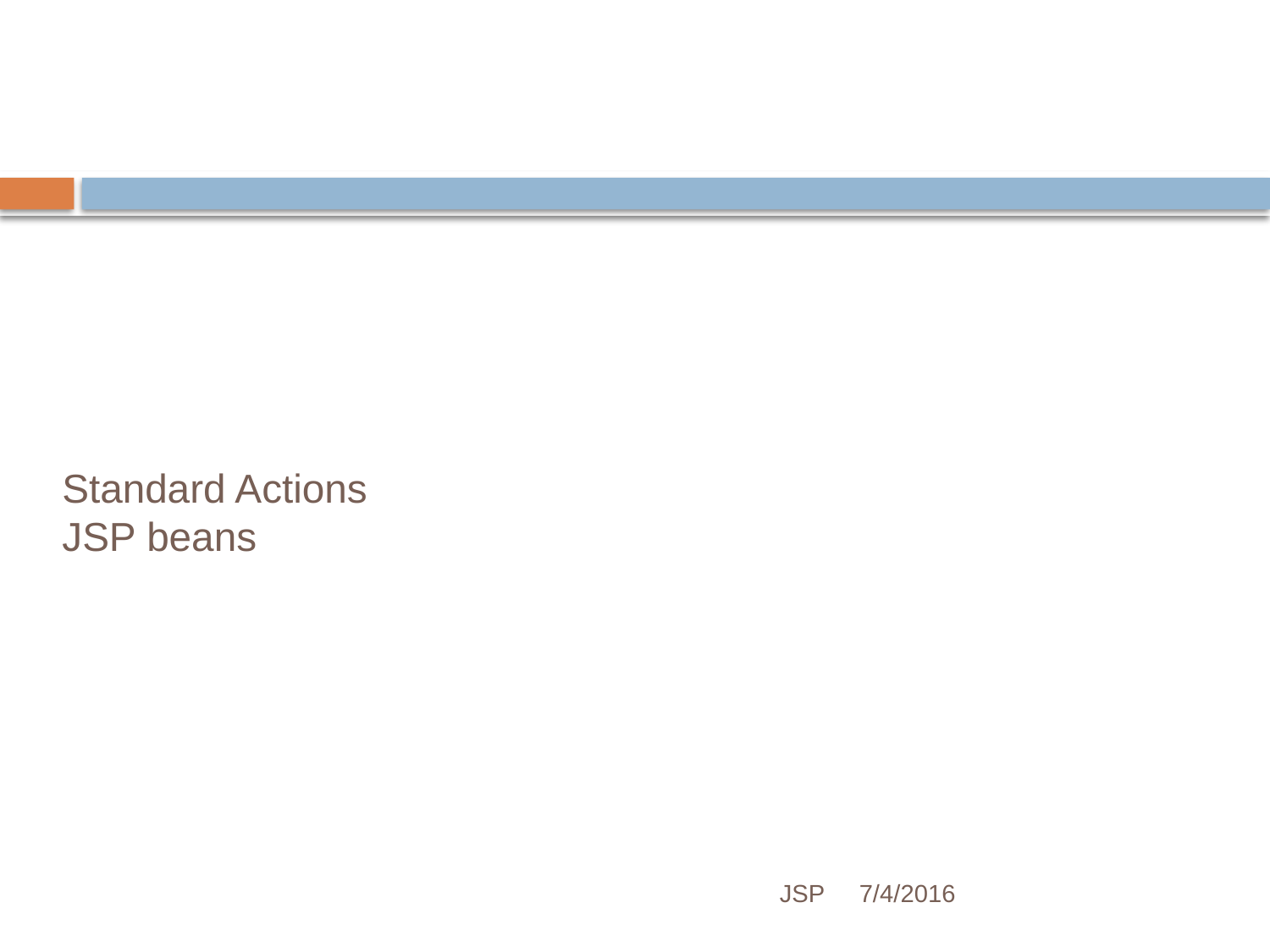

# Standard Actions JSP beans
JSP
7/4/2016